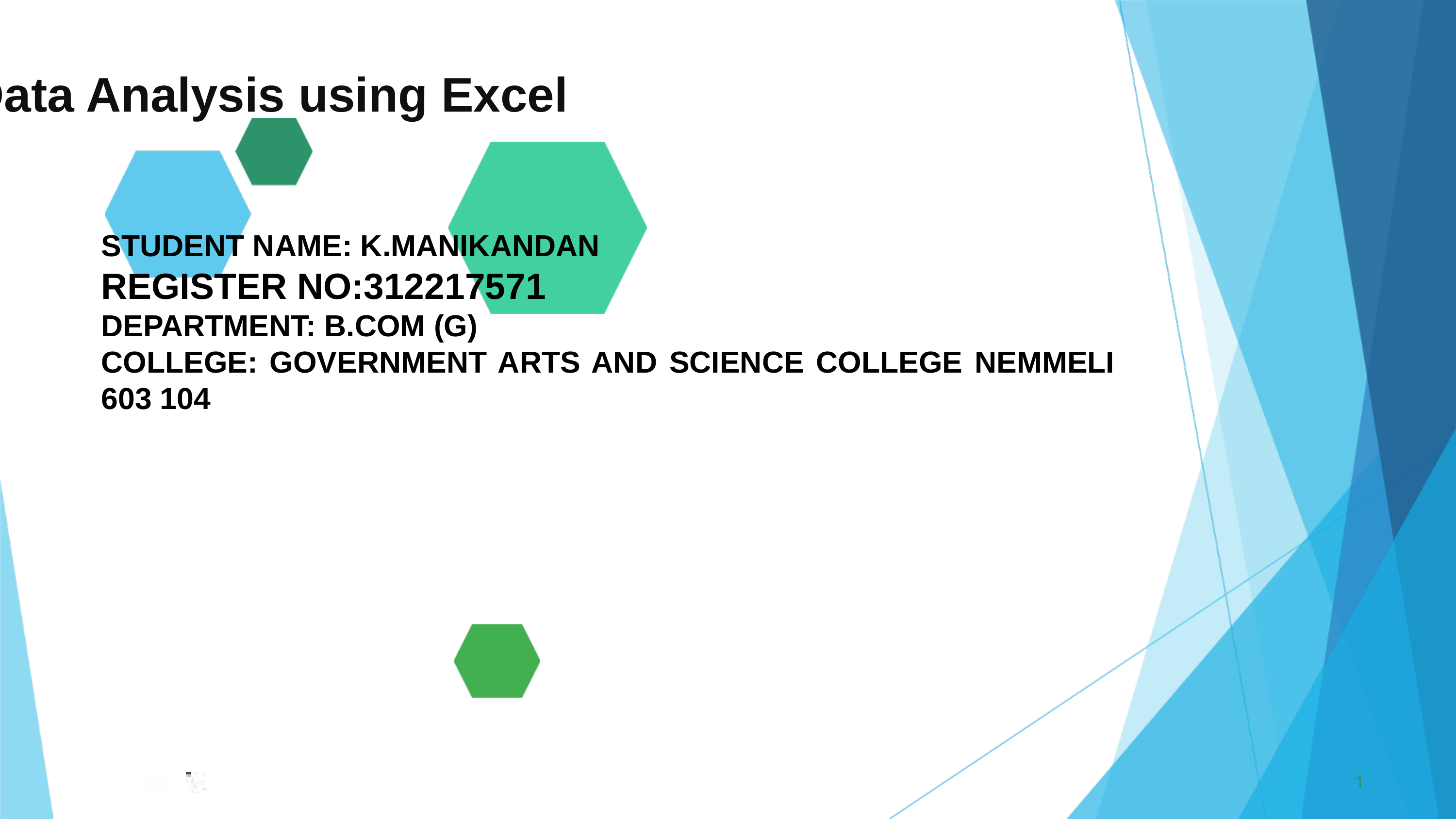

Employee Data Analysis using Excel

STUDENT NAME: K.MANIKANDAN
REGISTER NO:312217571
DEPARTMENT: B.COM (G)
COLLEGE: GOVERNMENT ARTS AND SCIENCE COLLEGE NEMMELI        603 104

1